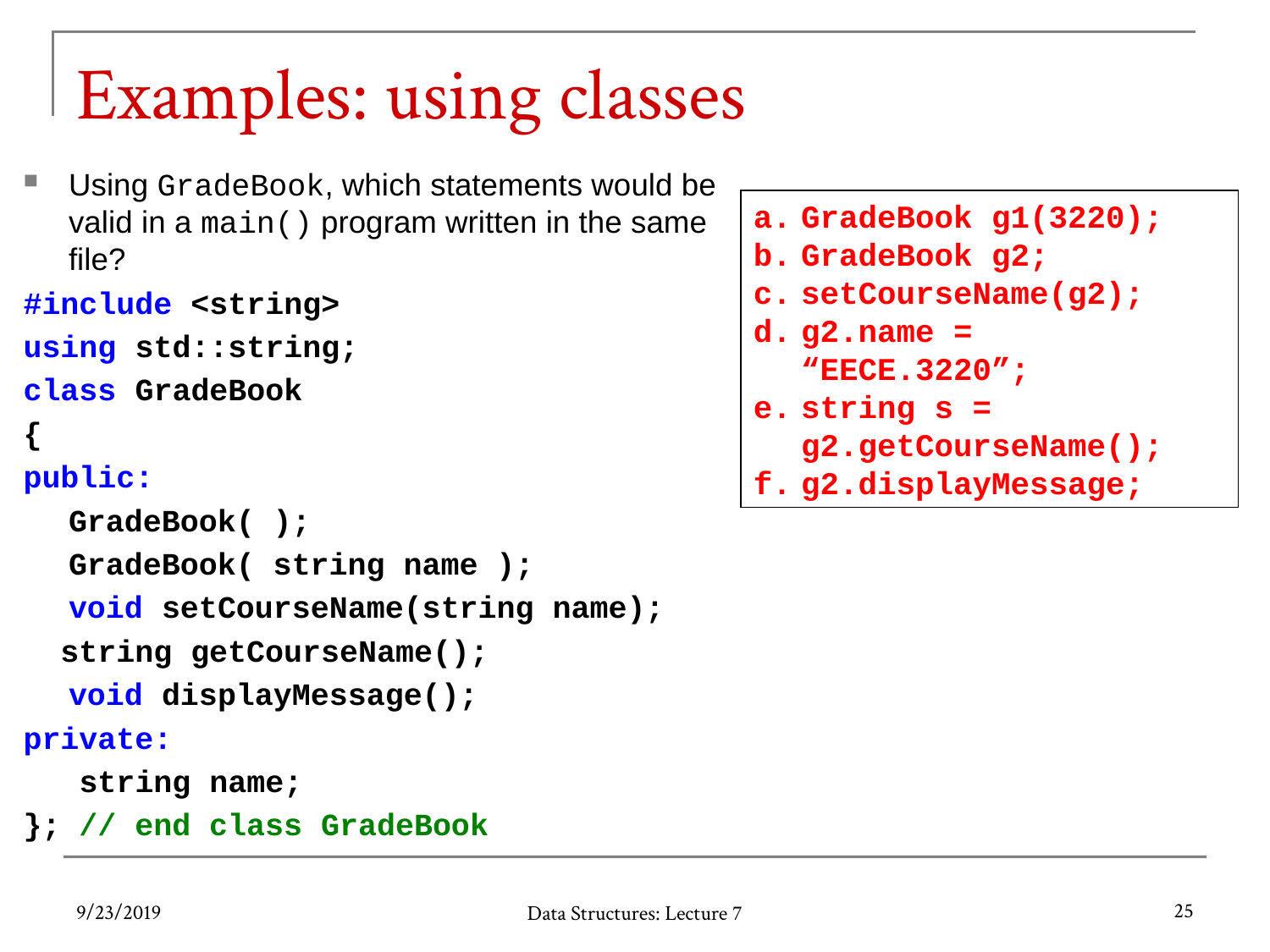

# Examples: using classes
Using GradeBook, which statements would be valid in a main() program written in the same file?
#include <string>
using std::string;
class GradeBook
{
public:
	GradeBook( );
	GradeBook( string name );
	void setCourseName(string name);
  string getCourseName();
	void displayMessage();
private:
   string name;
}; // end class GradeBook

GradeBook g1(3220);
GradeBook g2;
setCourseName(g2);
g2.name =
	“EECE.3220”;
string s = g2.getCourseName();
g2.displayMessage;
9/23/2019
25
Data Structures: Lecture 7